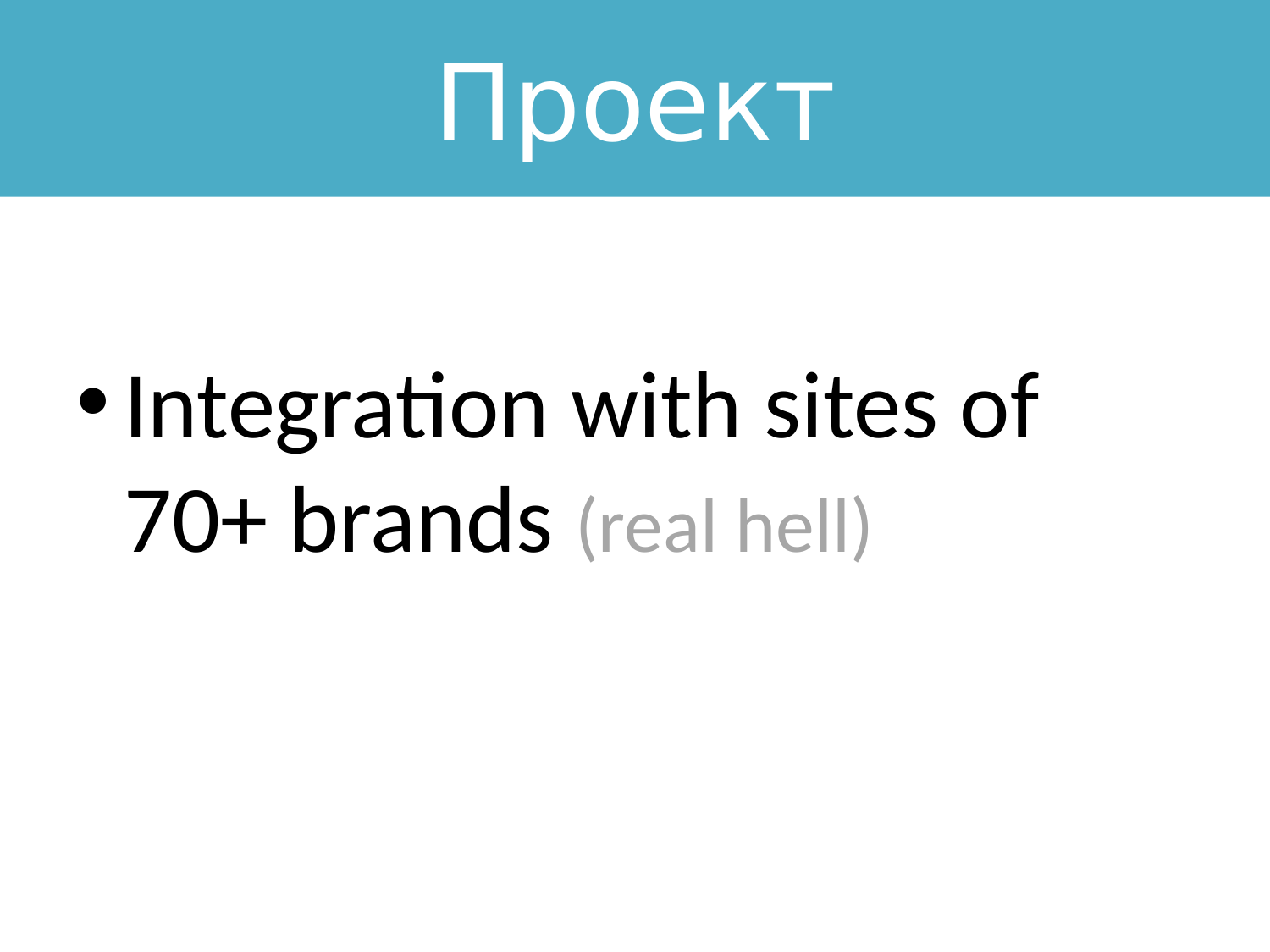

# Проект
Integration with sites of 70+ brands (real hell)